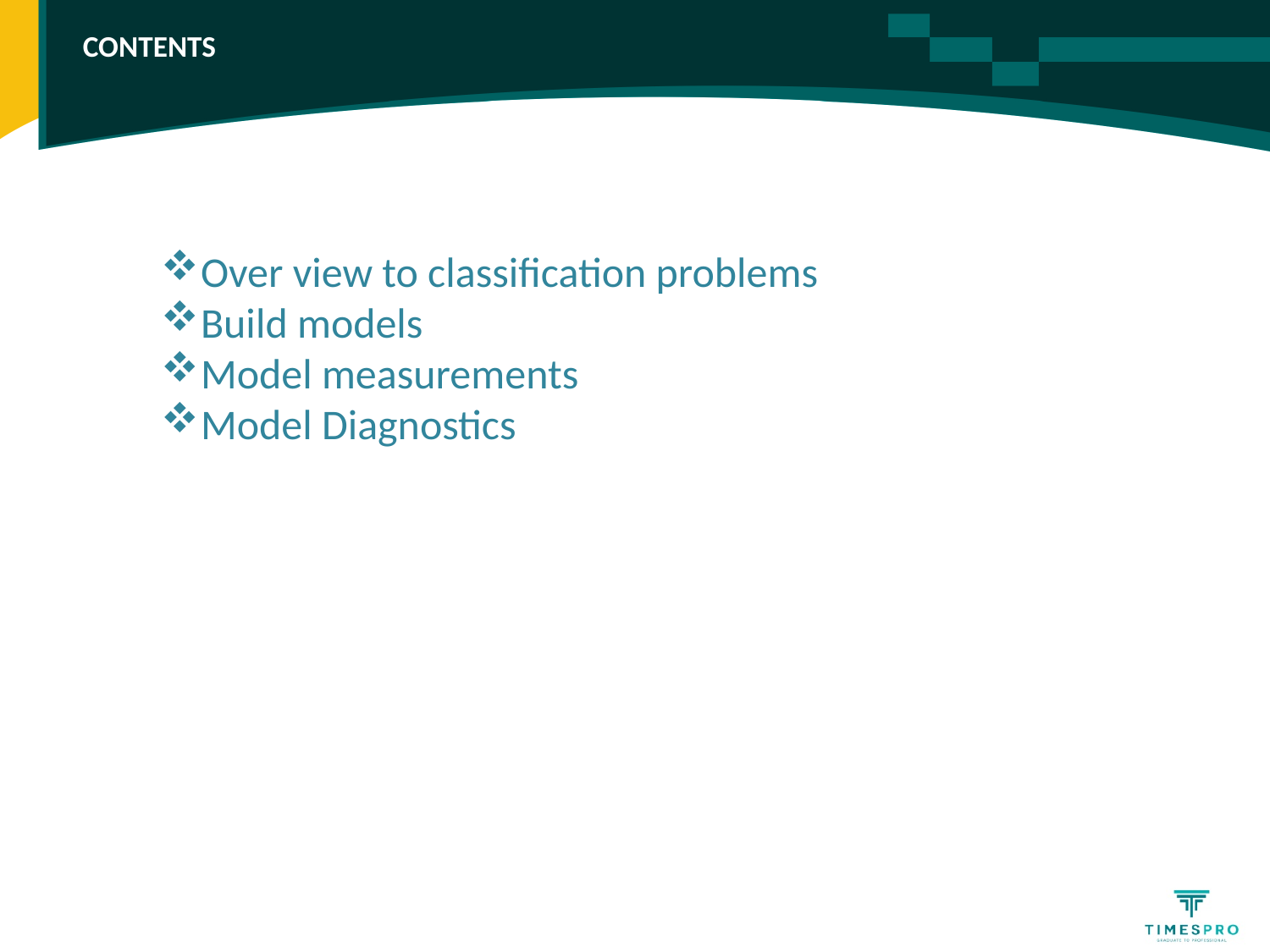

# CONTENTS

Over view to classification problems
Build models
Model measurements
Model Diagnostics